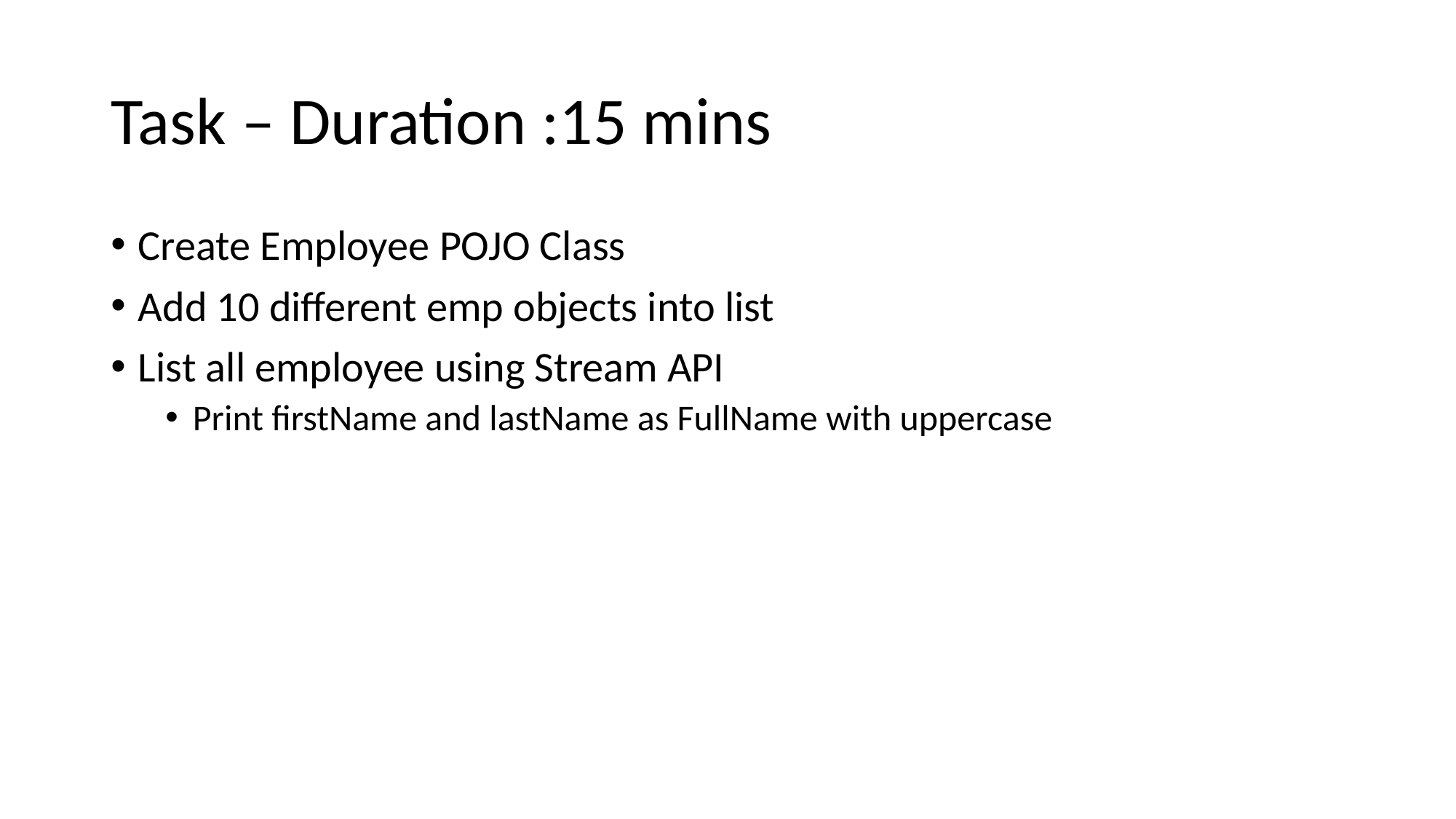

# Task – Duration :15 mins
Create Employee POJO Class
Add 10 different emp objects into list
List all employee using Stream API
Print firstName and lastName as FullName with uppercase